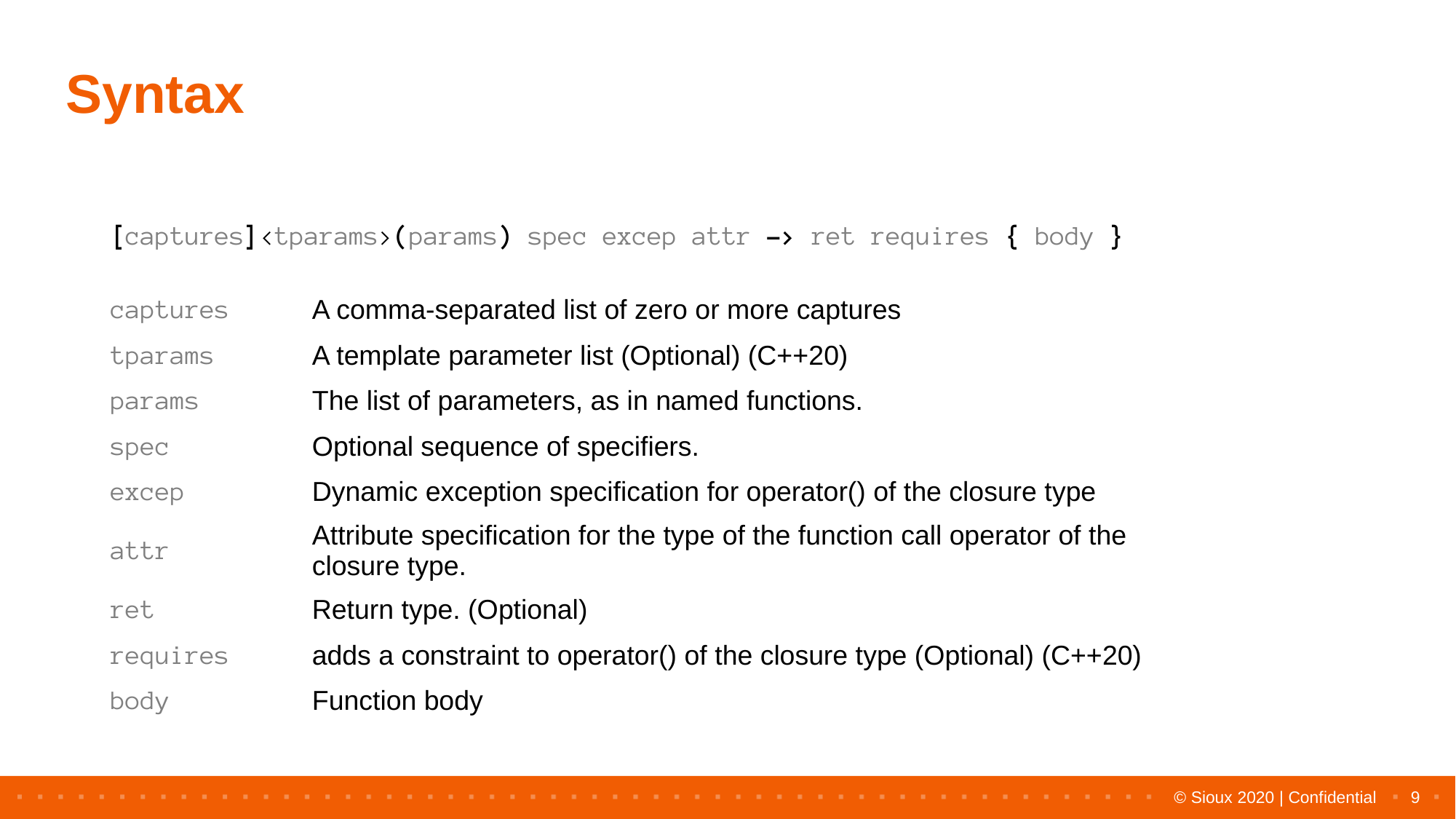

# Syntax

| [captures]<tparams>(params) spec excep attr -> ret requires { body } |
| --- |
| captures | A comma-separated list of zero or more captures |
| --- | --- |
| tparams | A template parameter list (Optional) (C++20) |
| params | The list of parameters, as in named functions. |
| spec | Optional sequence of specifiers. |
| excep | Dynamic exception specification for operator() of the closure type |
| attr | Attribute specification for the type of the function call operator of the closure type. |
| ret | Return type. (Optional) |
| requires | adds a constraint to operator() of the closure type (Optional) (C++20) |
| body | Function body |
9
© Sioux 2020 | Confidential